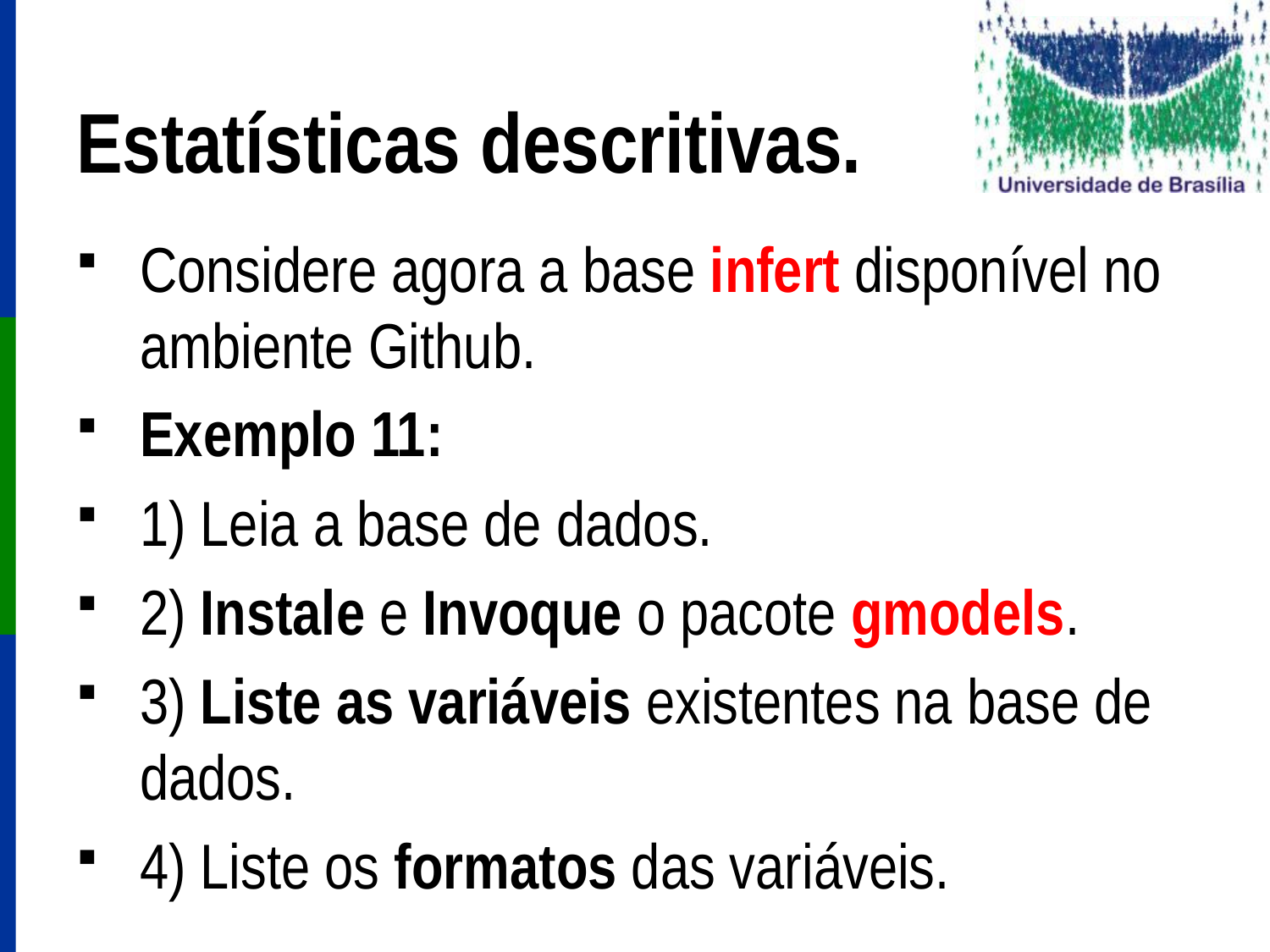

# Estatísticas descritivas.
Considere agora a base infert disponível no ambiente Github.
Exemplo 11:
1) Leia a base de dados.
2) Instale e Invoque o pacote gmodels.
3) Liste as variáveis existentes na base de dados.
4) Liste os formatos das variáveis.